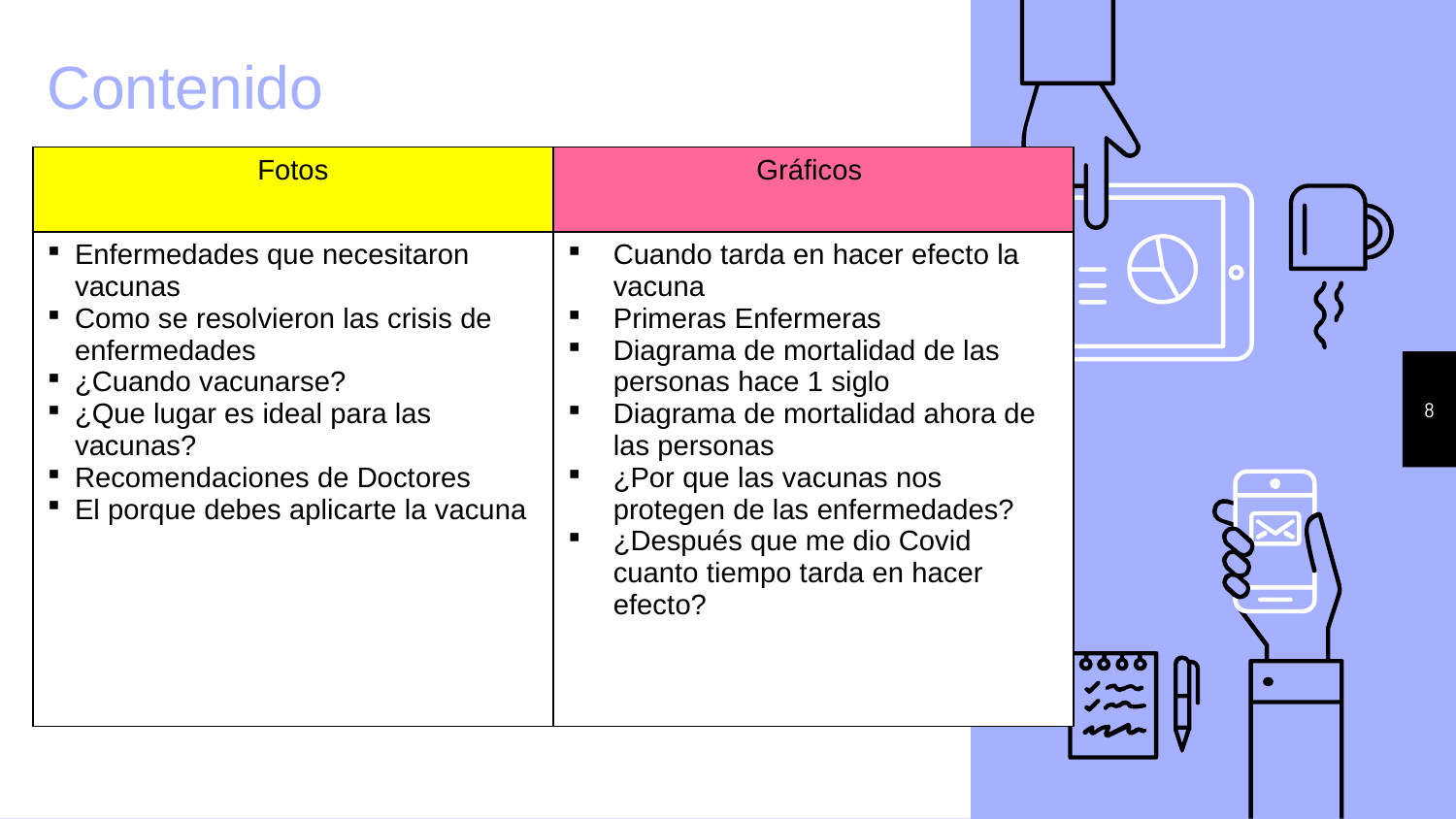

# Contenido
| Fotos | Gráficos |
| --- | --- |
| Enfermedades que necesitaron vacunas Como se resolvieron las crisis de enfermedades ¿Cuando vacunarse? ¿Que lugar es ideal para las vacunas? Recomendaciones de Doctores El porque debes aplicarte la vacuna | Cuando tarda en hacer efecto la vacuna Primeras Enfermeras Diagrama de mortalidad de las personas hace 1 siglo Diagrama de mortalidad ahora de las personas ¿Por que las vacunas nos protegen de las enfermedades? ¿Después que me dio Covid cuanto tiempo tarda en hacer efecto? |
8